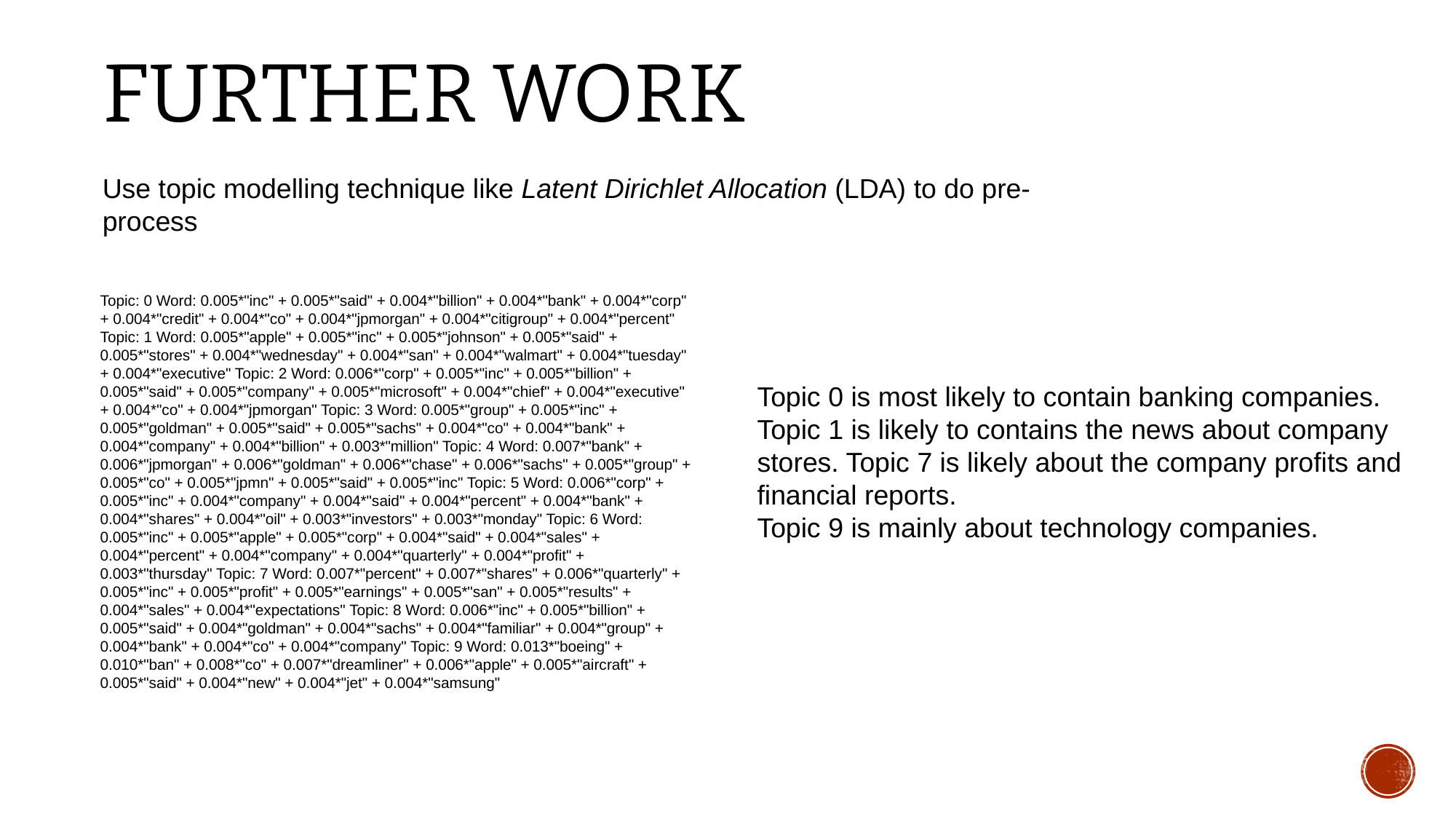

# Further work
Use topic modelling technique like Latent Dirichlet Allocation (LDA) to do pre-process
Topic: 0 Word: 0.005*"inc" + 0.005*"said" + 0.004*"billion" + 0.004*"bank" + 0.004*"corp" + 0.004*"credit" + 0.004*"co" + 0.004*"jpmorgan" + 0.004*"citigroup" + 0.004*"percent" Topic: 1 Word: 0.005*"apple" + 0.005*"inc" + 0.005*"johnson" + 0.005*"said" + 0.005*"stores" + 0.004*"wednesday" + 0.004*"san" + 0.004*"walmart" + 0.004*"tuesday" + 0.004*"executive" Topic: 2 Word: 0.006*"corp" + 0.005*"inc" + 0.005*"billion" + 0.005*"said" + 0.005*"company" + 0.005*"microsoft" + 0.004*"chief" + 0.004*"executive" + 0.004*"co" + 0.004*"jpmorgan" Topic: 3 Word: 0.005*"group" + 0.005*"inc" + 0.005*"goldman" + 0.005*"said" + 0.005*"sachs" + 0.004*"co" + 0.004*"bank" + 0.004*"company" + 0.004*"billion" + 0.003*"million" Topic: 4 Word: 0.007*"bank" + 0.006*"jpmorgan" + 0.006*"goldman" + 0.006*"chase" + 0.006*"sachs" + 0.005*"group" + 0.005*"co" + 0.005*"jpmn" + 0.005*"said" + 0.005*"inc" Topic: 5 Word: 0.006*"corp" + 0.005*"inc" + 0.004*"company" + 0.004*"said" + 0.004*"percent" + 0.004*"bank" + 0.004*"shares" + 0.004*"oil" + 0.003*"investors" + 0.003*"monday" Topic: 6 Word: 0.005*"inc" + 0.005*"apple" + 0.005*"corp" + 0.004*"said" + 0.004*"sales" + 0.004*"percent" + 0.004*"company" + 0.004*"quarterly" + 0.004*"profit" + 0.003*"thursday" Topic: 7 Word: 0.007*"percent" + 0.007*"shares" + 0.006*"quarterly" + 0.005*"inc" + 0.005*"profit" + 0.005*"earnings" + 0.005*"san" + 0.005*"results" + 0.004*"sales" + 0.004*"expectations" Topic: 8 Word: 0.006*"inc" + 0.005*"billion" + 0.005*"said" + 0.004*"goldman" + 0.004*"sachs" + 0.004*"familiar" + 0.004*"group" + 0.004*"bank" + 0.004*"co" + 0.004*"company" Topic: 9 Word: 0.013*"boeing" + 0.010*"ban" + 0.008*"co" + 0.007*"dreamliner" + 0.006*"apple" + 0.005*"aircraft" + 0.005*"said" + 0.004*"new" + 0.004*"jet" + 0.004*"samsung"
Topic 0 is most likely to contain banking companies.
Topic 1 is likely to contains the news about company stores. Topic 7 is likely about the company profits and financial reports.
Topic 9 is mainly about technology companies.